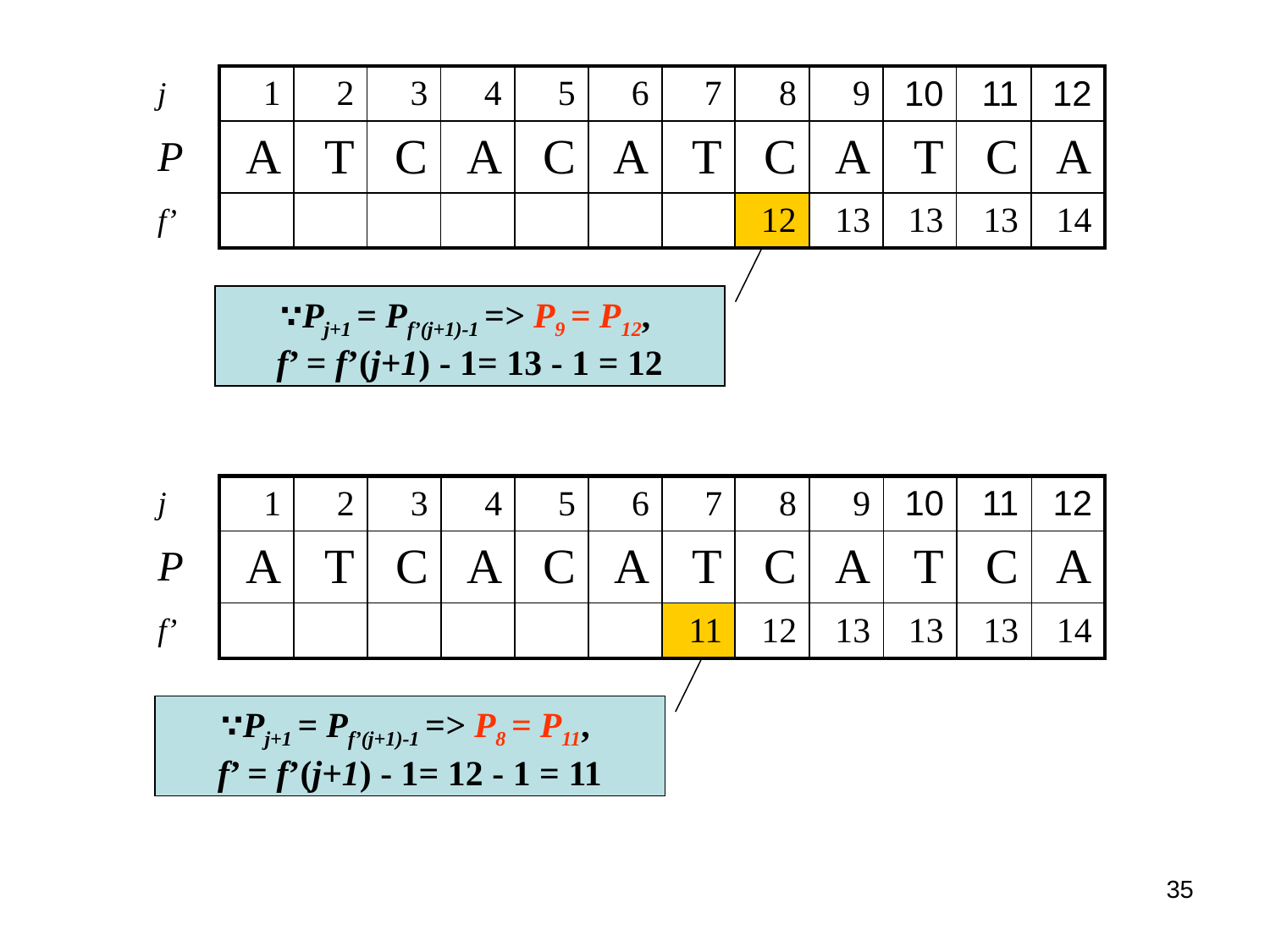

| j | 1 | 2 | 3 | 4 | 5 | 6 | 7 | 8 | 9 | 10 | 11 | 12 |
| --- | --- | --- | --- | --- | --- | --- | --- | --- | --- | --- | --- | --- |
| P | A | T | C | A | C | A | T | C | A | T | C | A |
| f’ |  |  |  |  |  |  |  | 12 | 13 | 13 | 13 | 14 |
∵Pj+1 = Pf’(j+1)-1 => P9 = P12,
f’ = f’(j+1) - 1= 13 - 1 = 12
| j | 1 | 2 | 3 | 4 | 5 | 6 | 7 | 8 | 9 | 10 | 11 | 12 |
| --- | --- | --- | --- | --- | --- | --- | --- | --- | --- | --- | --- | --- |
| P | A | T | C | A | C | A | T | C | A | T | C | A |
| f’ |  |  |  |  |  |  | 11 | 12 | 13 | 13 | 13 | 14 |
∵Pj+1 = Pf’(j+1)-1 => P8 = P11,
f’ = f’(j+1) - 1= 12 - 1 = 11
35